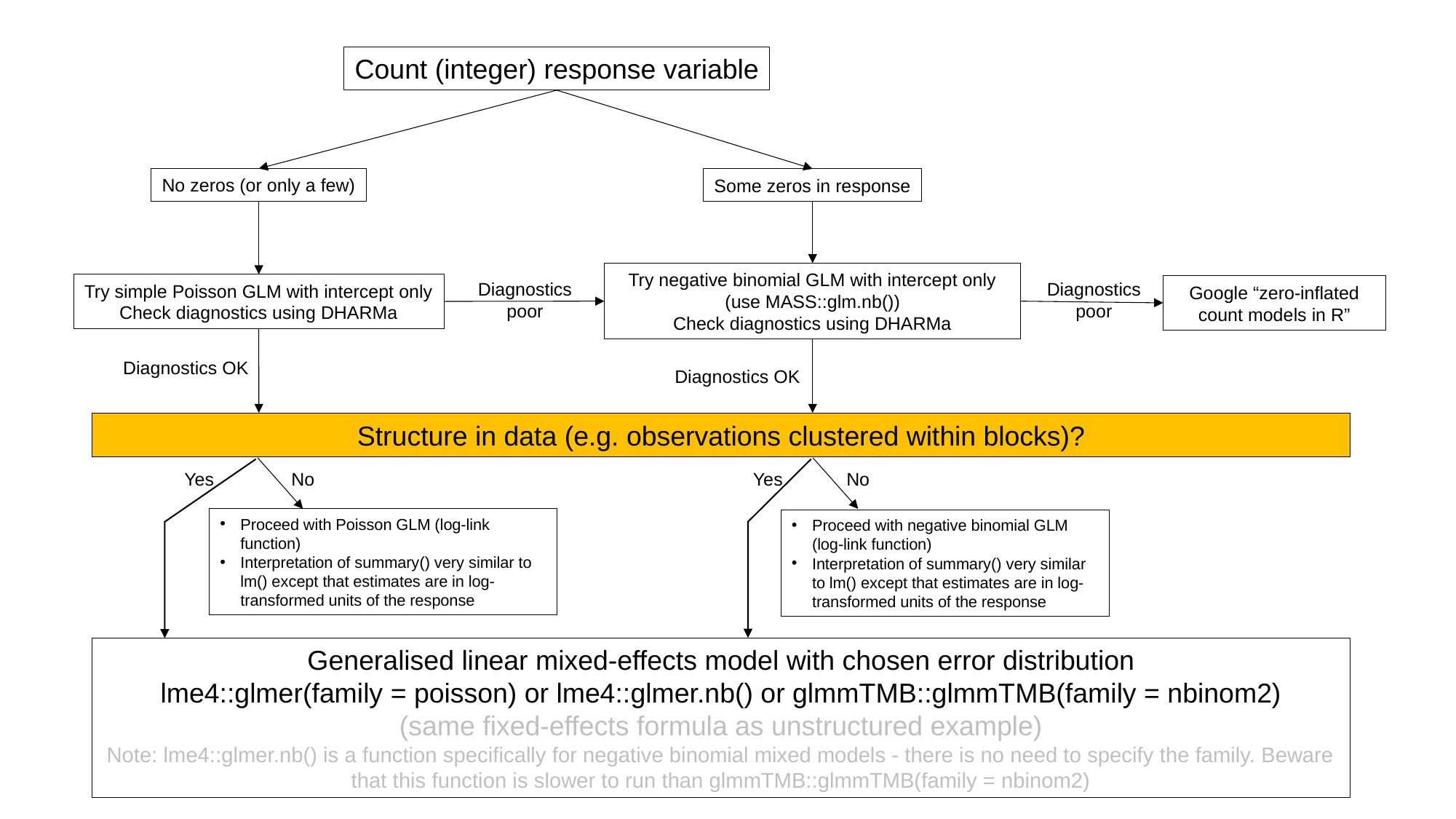

Count (integer) response variable
No zeros (or only a few)
Some zeros in response
Try negative binomial GLM with intercept only
(use MASS::glm.nb())
Check diagnostics using DHARMa
Diagnostics poor
Diagnostics poor
Try simple Poisson GLM with intercept only
Check diagnostics using DHARMa
Google “zero-inflated count models in R”
Diagnostics OK
Diagnostics OK
Structure in data (e.g. observations clustered within blocks)?

Yes
No
Yes
No
Proceed with Poisson GLM (log-link function)
Interpretation of summary() very similar to lm() except that estimates are in log-transformed units of the response
Proceed with negative binomial GLM (log-link function)
Interpretation of summary() very similar to lm() except that estimates are in log-transformed units of the response
Generalised linear mixed-effects model with chosen error distribution
lme4::glmer(family = poisson) or lme4::glmer.nb() or glmmTMB::glmmTMB(family = nbinom2)
(same fixed-effects formula as unstructured example)
Note: lme4::glmer.nb() is a function specifically for negative binomial mixed models - there is no need to specify the family. Beware that this function is slower to run than glmmTMB::glmmTMB(family = nbinom2)